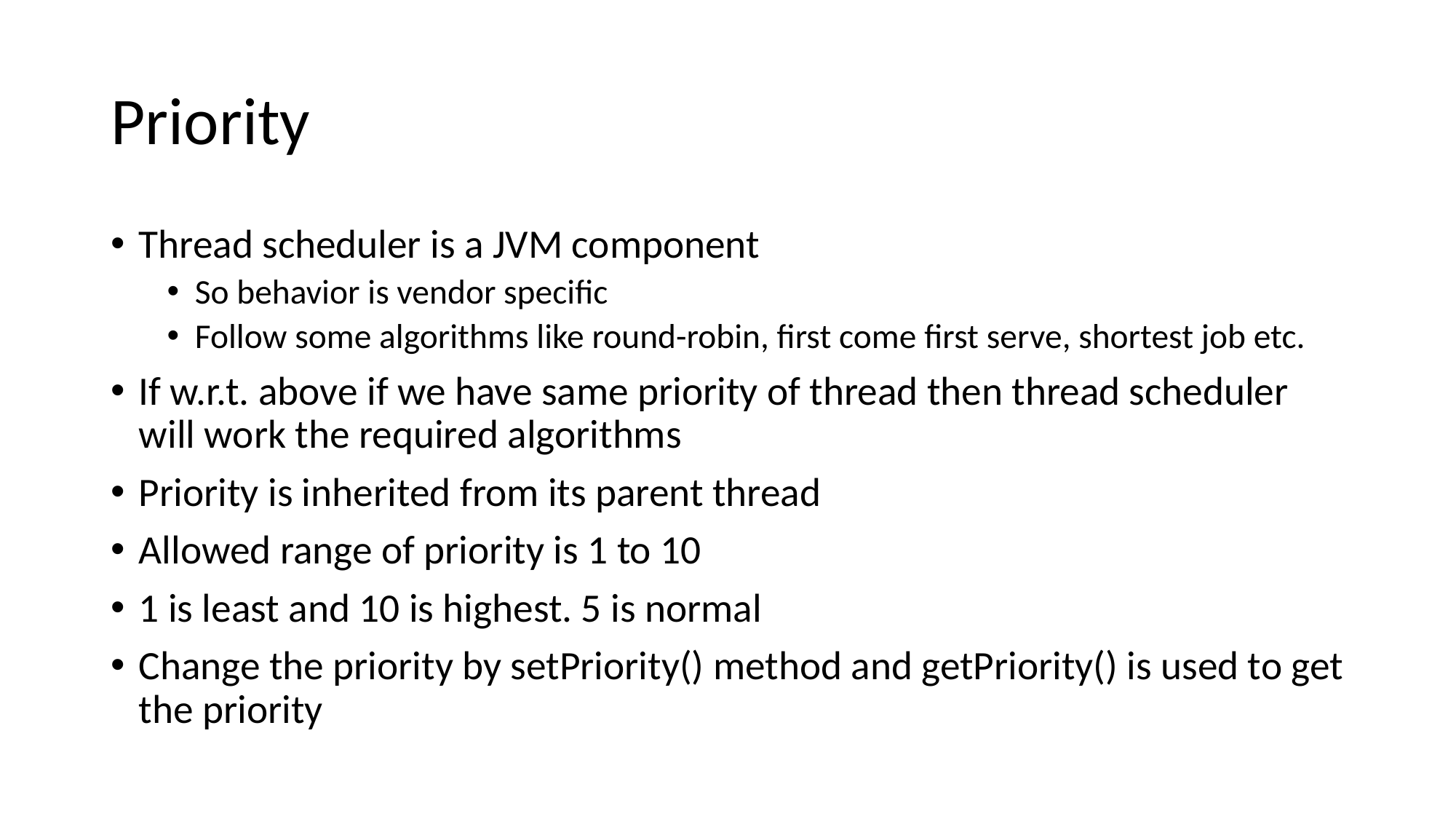

# Priority
Thread scheduler is a JVM component
So behavior is vendor specific
Follow some algorithms like round-robin, first come first serve, shortest job etc.
If w.r.t. above if we have same priority of thread then thread scheduler will work the required algorithms
Priority is inherited from its parent thread
Allowed range of priority is 1 to 10
1 is least and 10 is highest. 5 is normal
Change the priority by setPriority() method and getPriority() is used to get the priority